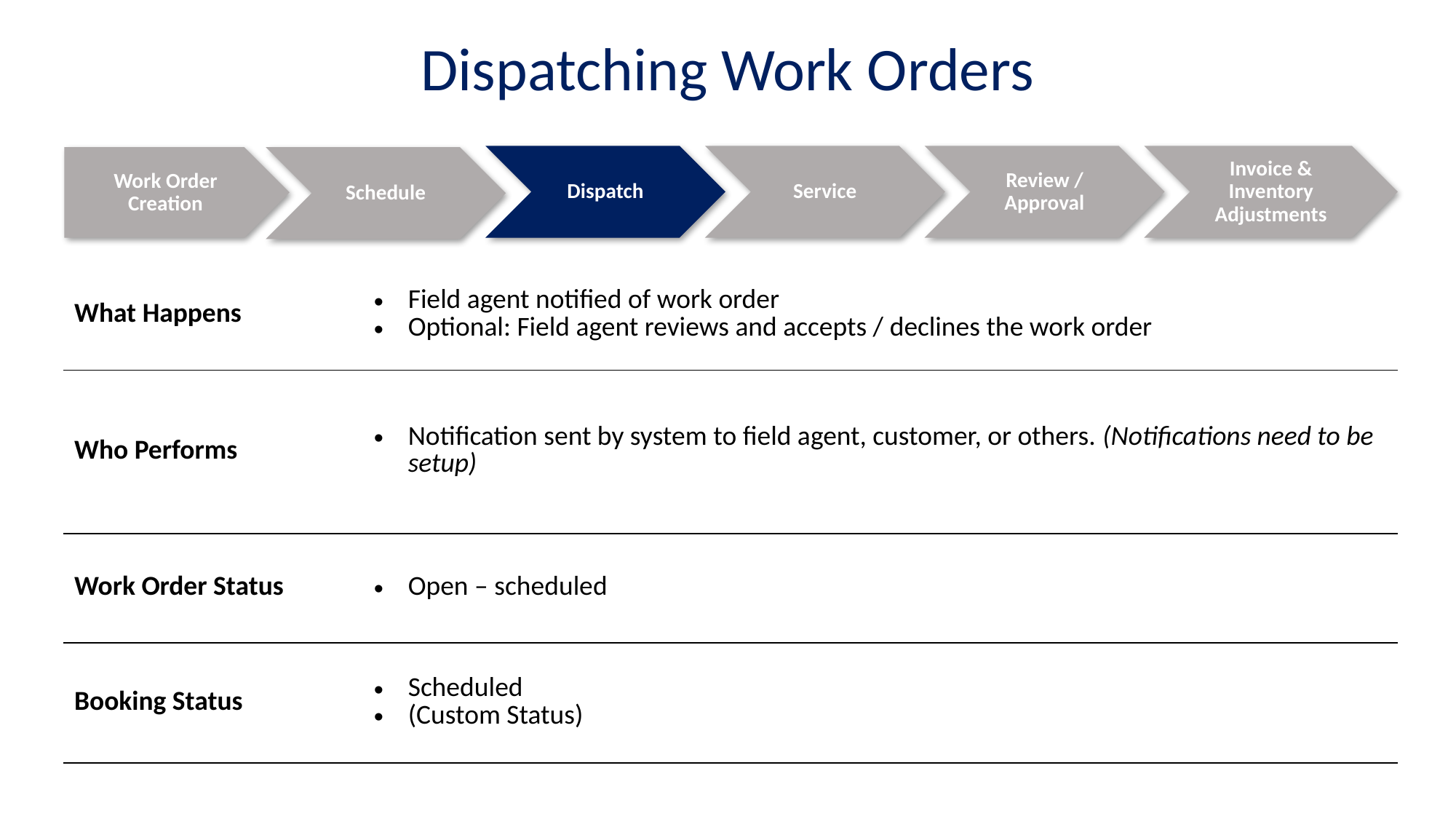

Dispatching Work Orders
Dispatch
Service
Review / Approval
Invoice &
Inventory Adjustments
Work Order Creation
Schedule
| What Happens | Field agent notified of work order Optional: Field agent reviews and accepts / declines the work order |
| --- | --- |
| Who Performs | Notification sent by system to field agent, customer, or others. (Notifications need to be setup) |
| Work Order Status | Open – scheduled |
| Booking Status | Scheduled (Custom Status) |